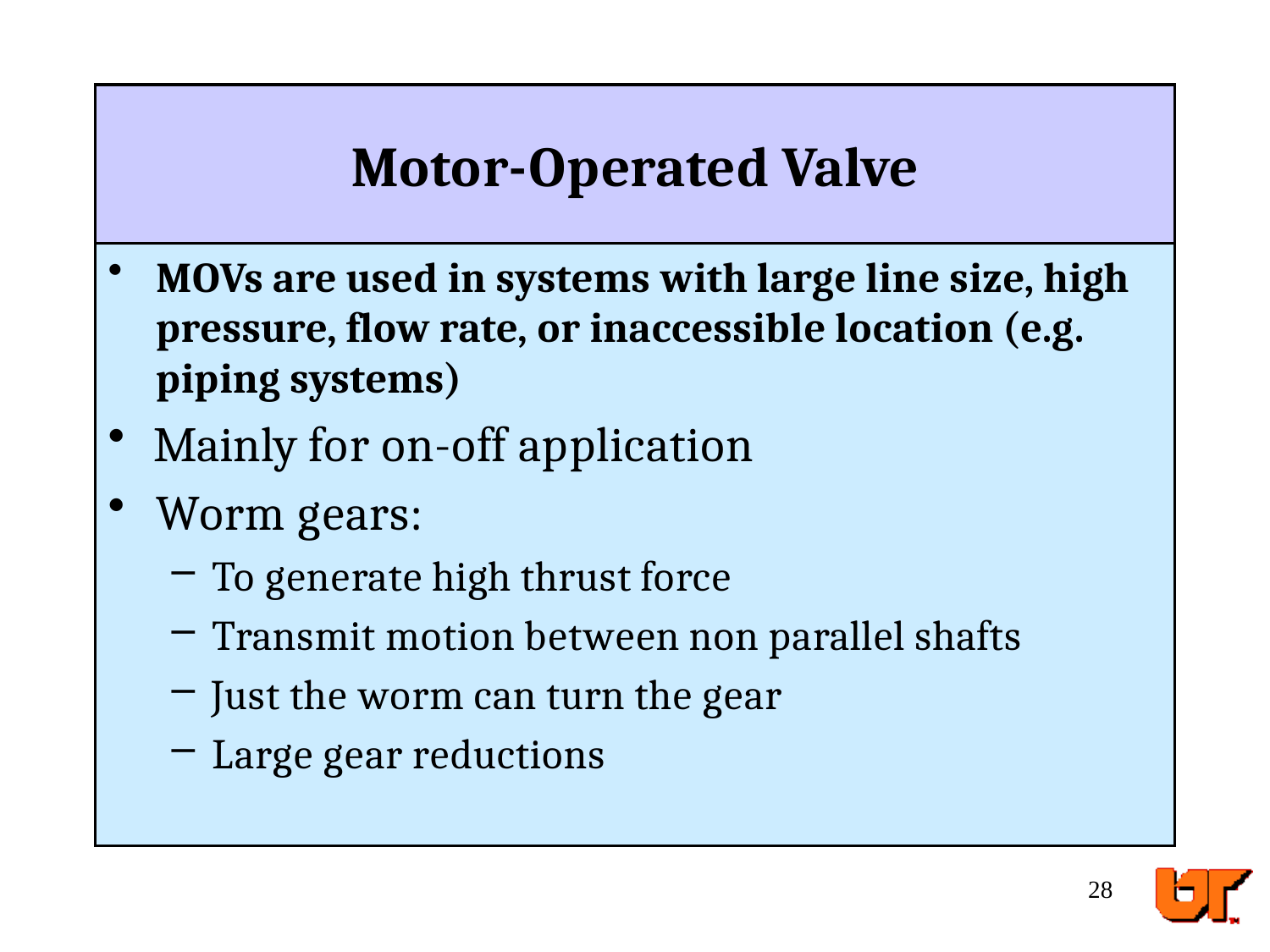

# Motor-Operated Valve
MOVs are used in systems with large line size, high pressure, flow rate, or inaccessible location (e.g. piping systems)
Mainly for on-off application
Worm gears:
To generate high thrust force
Transmit motion between non parallel shafts
Just the worm can turn the gear
Large gear reductions
28